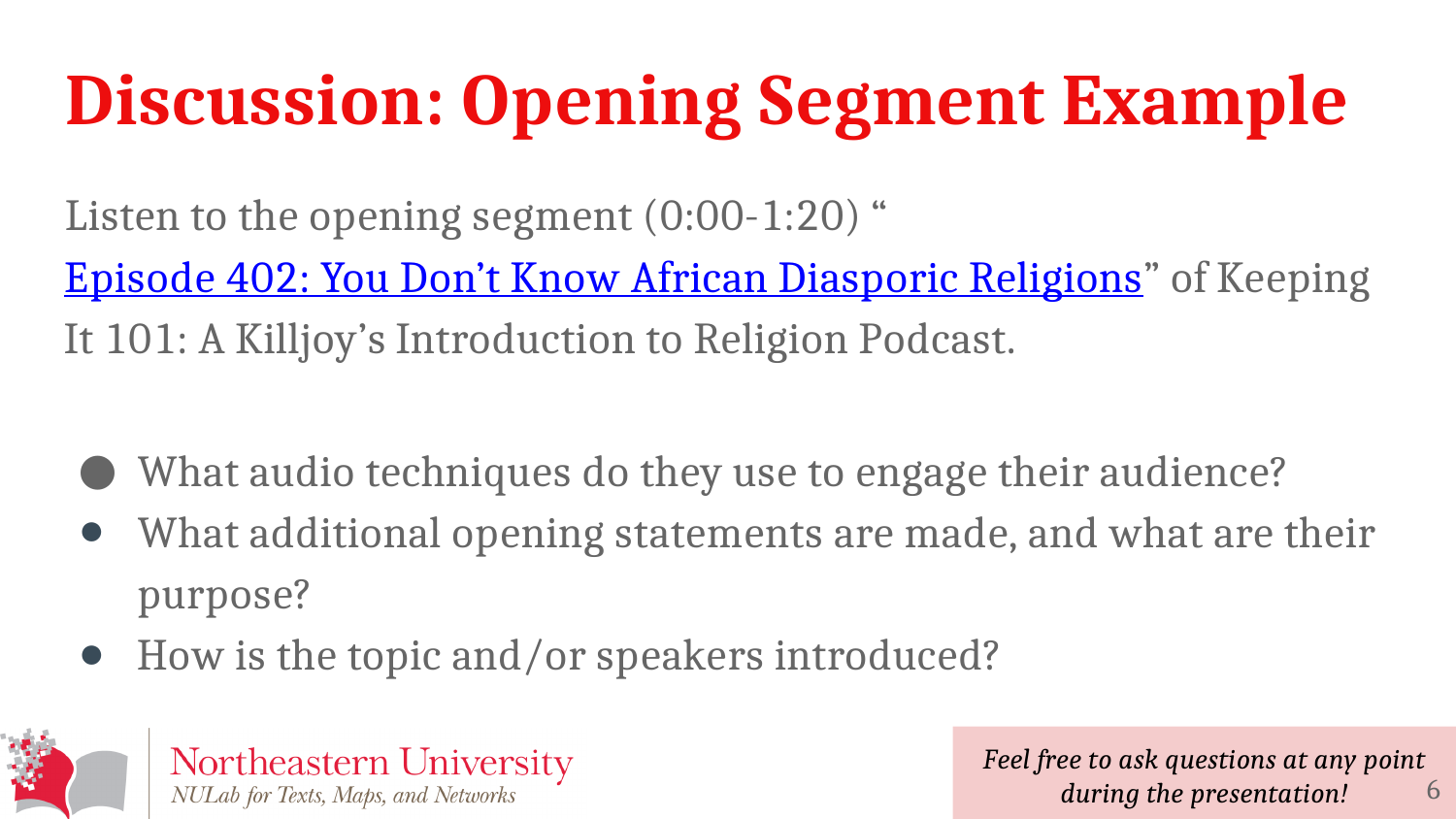

# Discussion: Opening Segment Example
Listen to the opening segment (0:00-1:20) “Episode 402: You Don’t Know African Diasporic Religions” of Keeping It 101: A Killjoy’s Introduction to Religion Podcast.

What audio techniques do they use to engage their audience?
What additional opening statements are made, and what are their purpose?
How is the topic and/or speakers introduced?

6